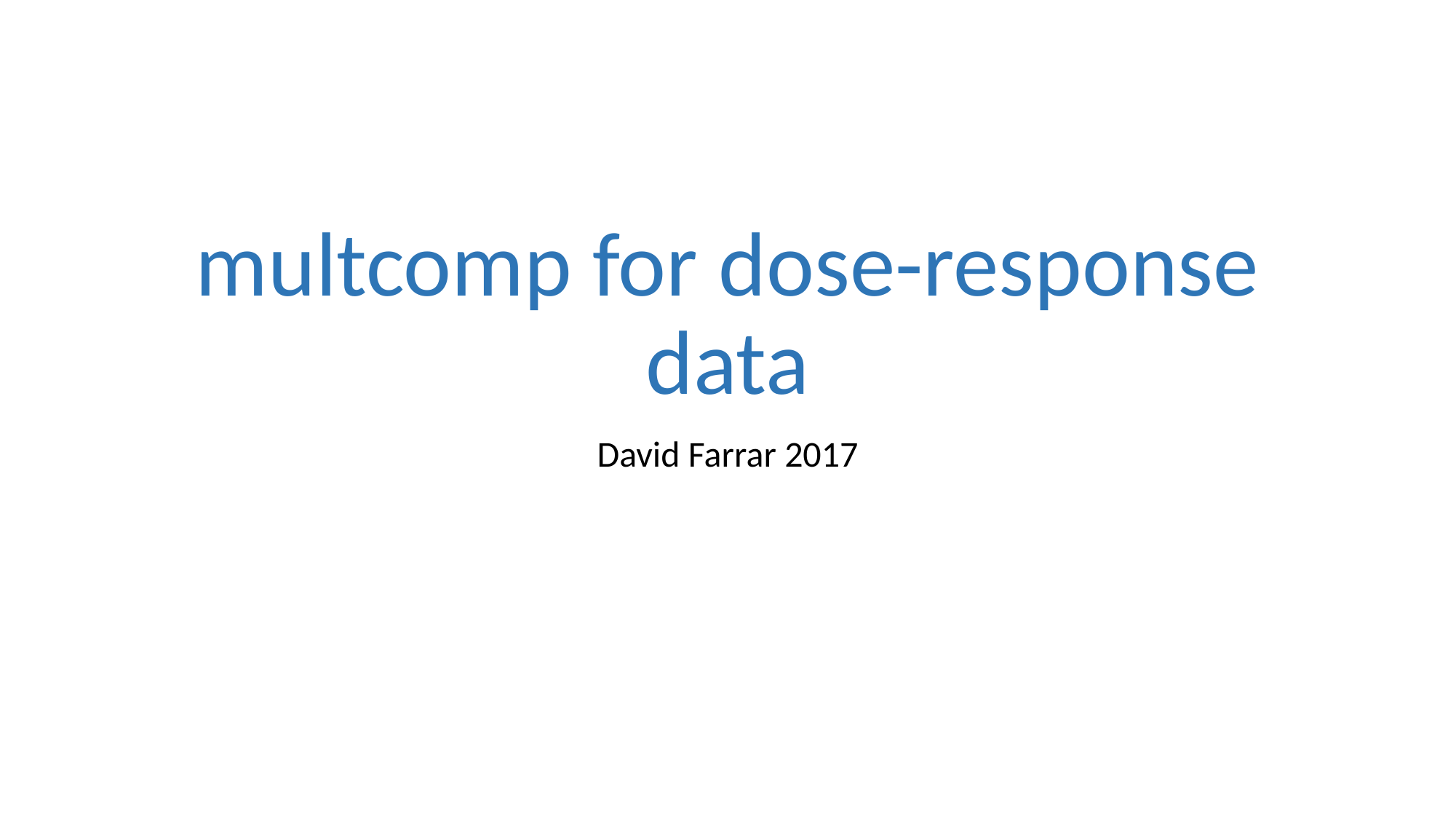

# multcomp for dose-response data
David Farrar 2017